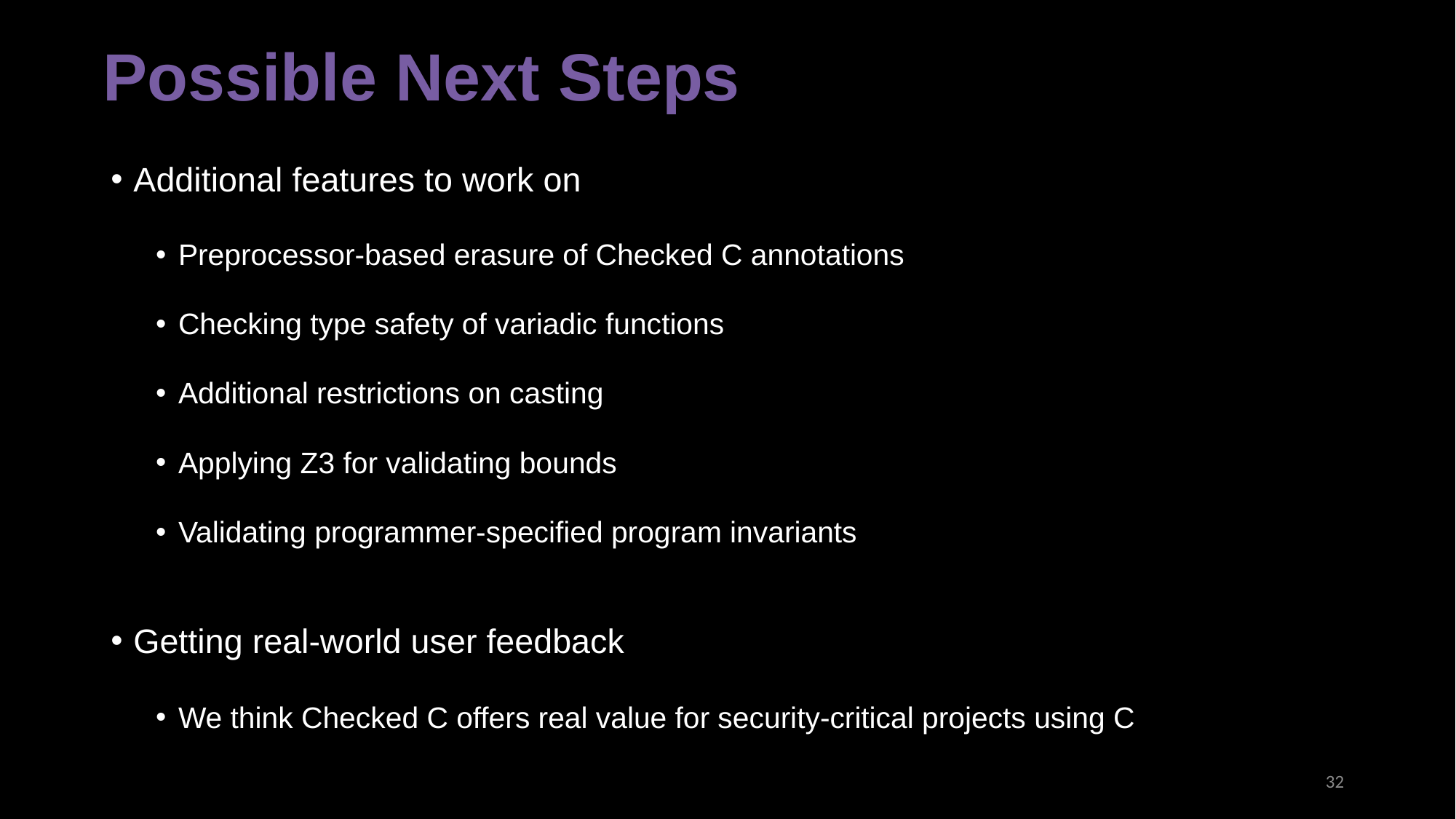

# Possible Next Steps
Additional features to work on
Preprocessor-based erasure of Checked C annotations
Checking type safety of variadic functions
Additional restrictions on casting
Applying Z3 for validating bounds
Validating programmer-specified program invariants
Getting real-world user feedback
We think Checked C offers real value for security-critical projects using C

32